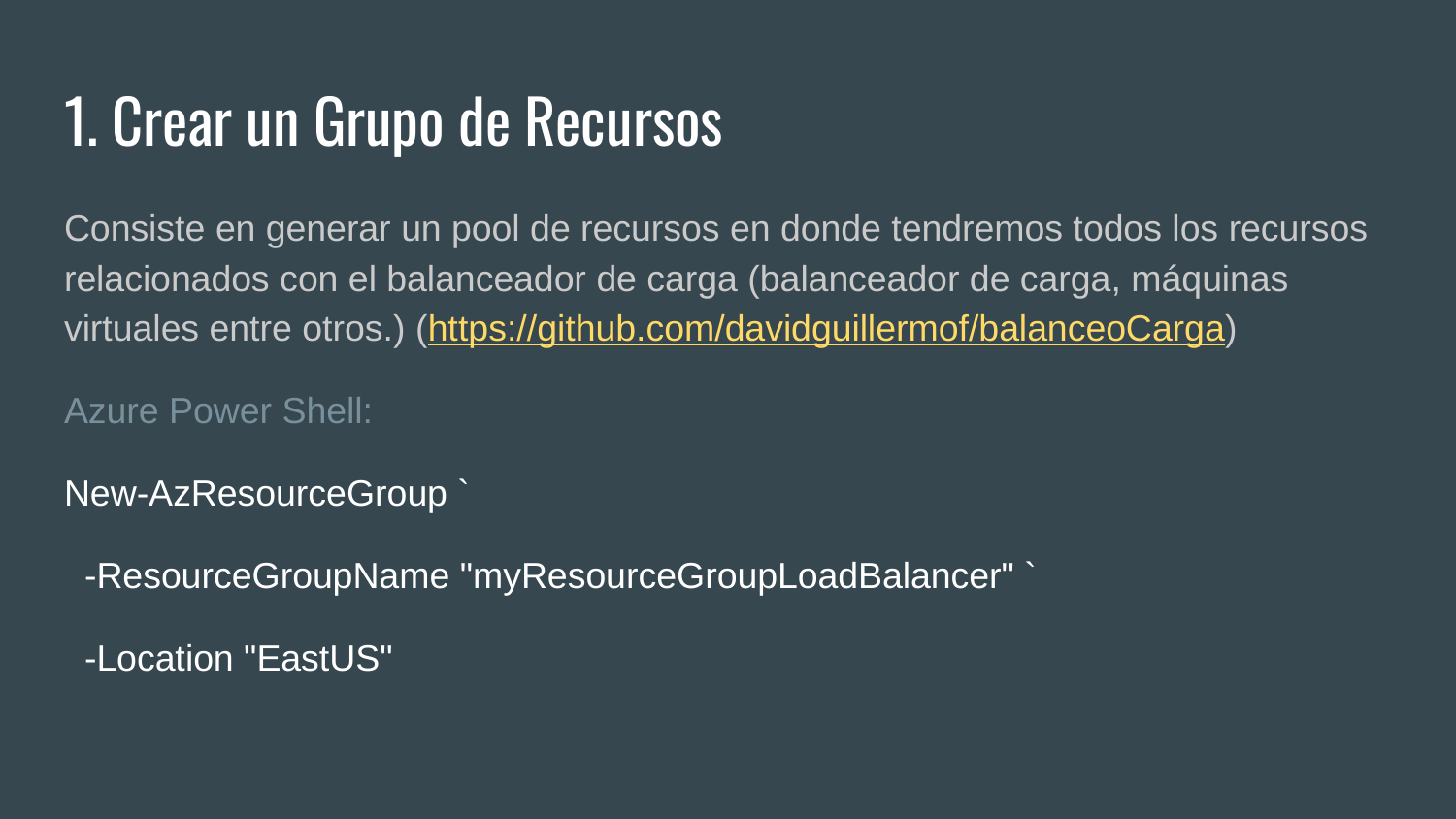

# 1. Crear un Grupo de Recursos
Consiste en generar un pool de recursos en donde tendremos todos los recursos relacionados con el balanceador de carga (balanceador de carga, máquinas virtuales entre otros.) (https://github.com/davidguillermof/balanceoCarga)
Azure Power Shell:
New-AzResourceGroup `
  -ResourceGroupName "myResourceGroupLoadBalancer" `
  -Location "EastUS"